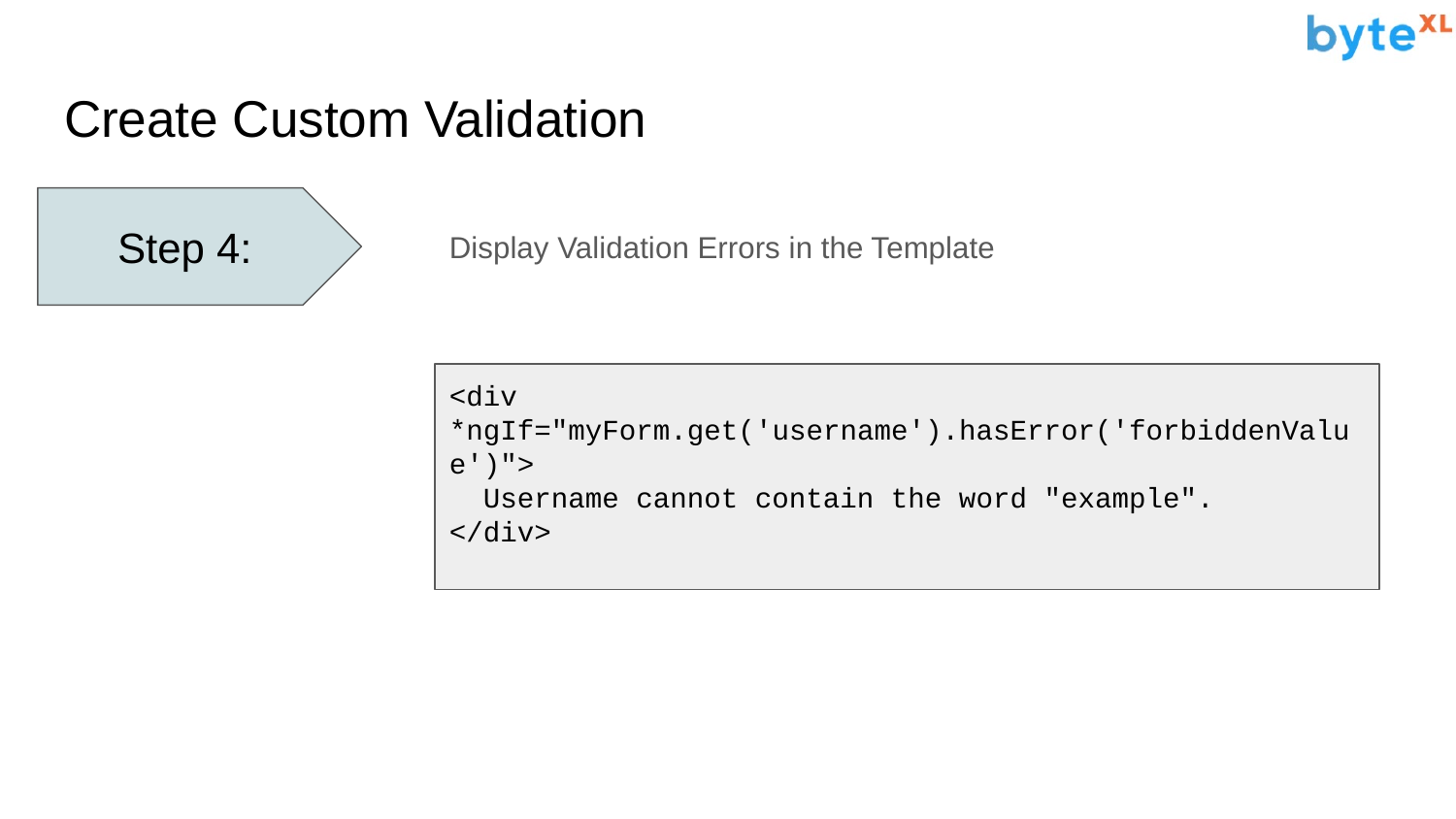

# Create Custom Validation
Step 4:
Display Validation Errors in the Template
<div *ngIf="myForm.get('username').hasError('forbiddenValue')">
  Username cannot contain the word "example".
</div>